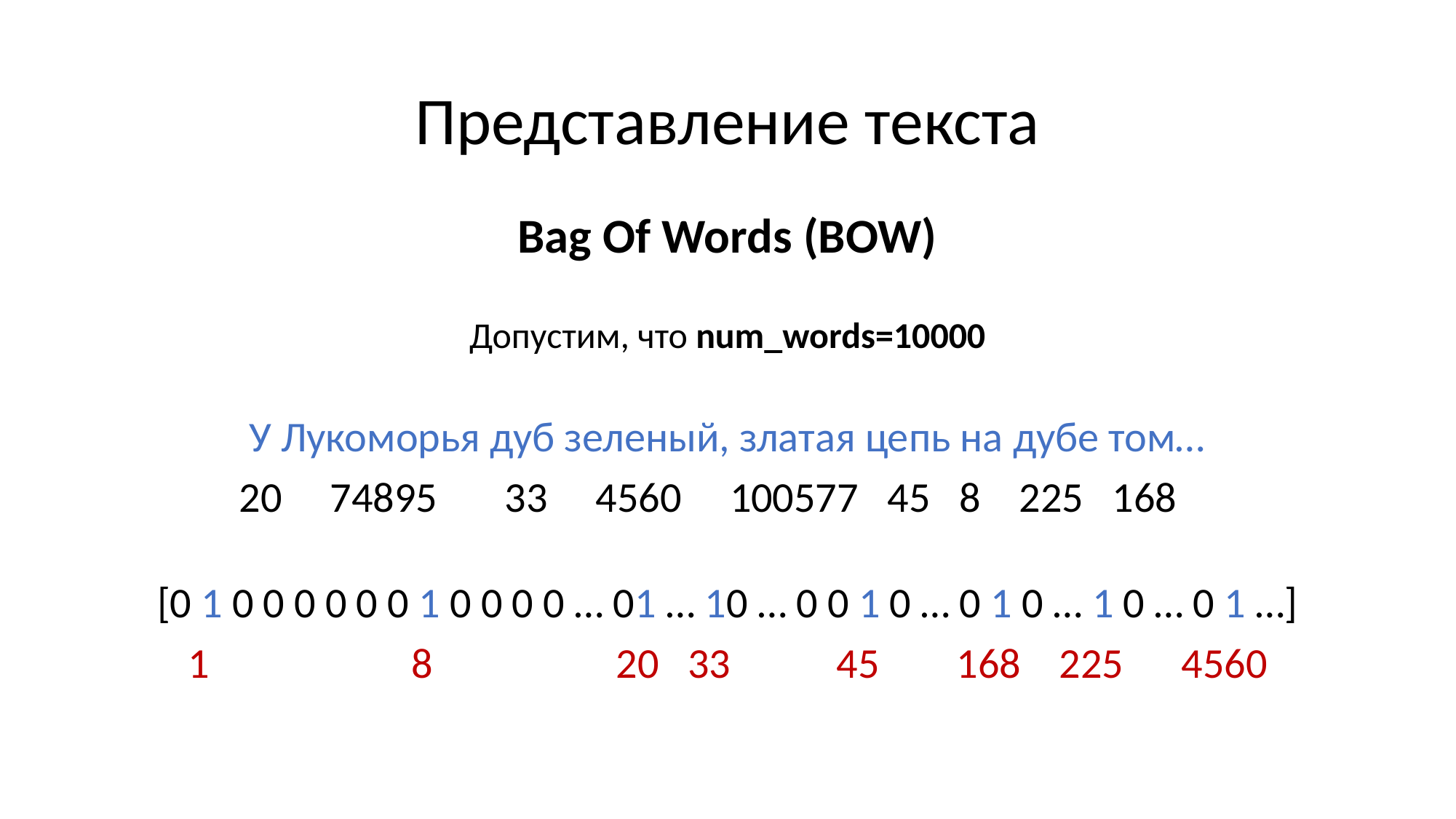

# Представление текста
Bag Of Words (BOW)
Допустим, что num_words=10000
 У Лукоморья дуб зеленый, златая цепь на дубе том…
20     74895       33     4560     100577   45   8    225   168
[0 1 0 0 0 0 0 0 1 0 0 0 0 … 01 … 10 … 0 0 1 0 … 0 1 0 … 1 0 … 0 1 …]
1                     8                   20   33           45        168    225      4560